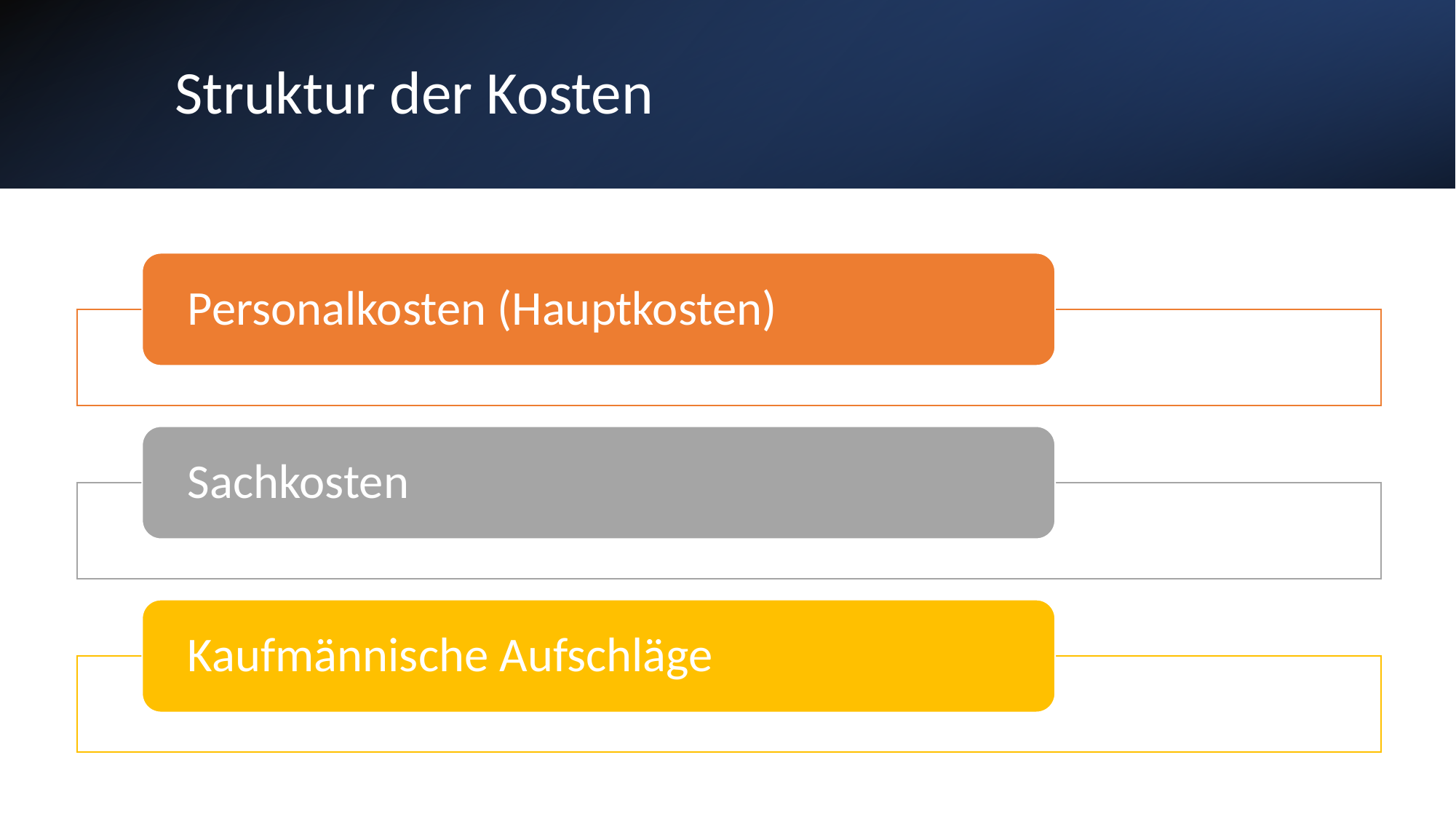

# Struktur der Kosten
Personalkosten (Hauptkosten)
Sachkosten
Kaufmännische Aufschläge